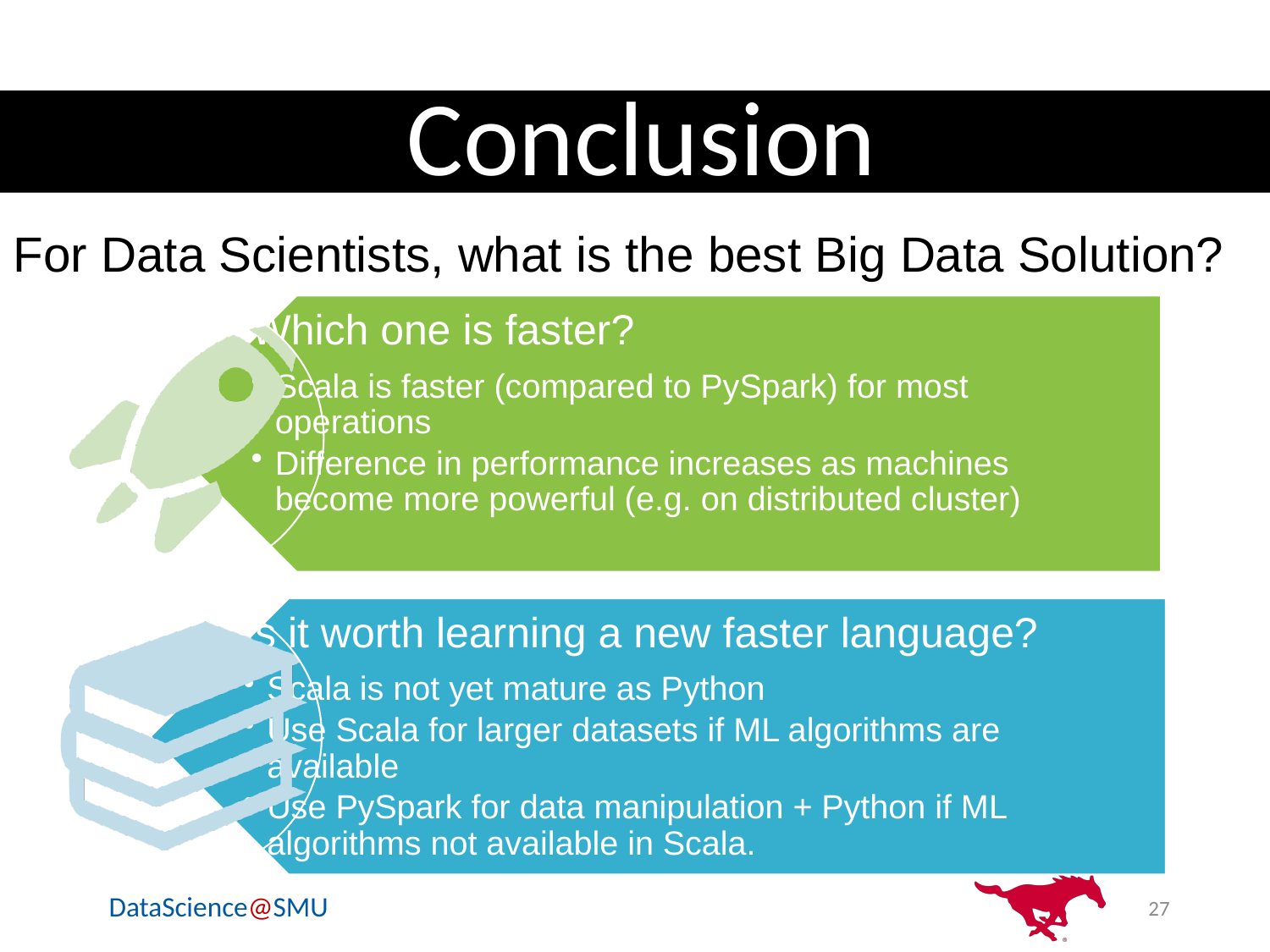

# Conclusion

For Data Scientists, what is the best Big Data Solution?
Which one is faster?
Scala is faster (compared to PySpark) for most operations
Difference in performance increases as machines become more powerful (e.g. on distributed cluster)
Is it worth learning a new faster language?
Scala is not yet mature as Python
Use Scala for larger datasets if ML algorithms are available
Use PySpark for data manipulation + Python if ML algorithms not available in Scala.
27